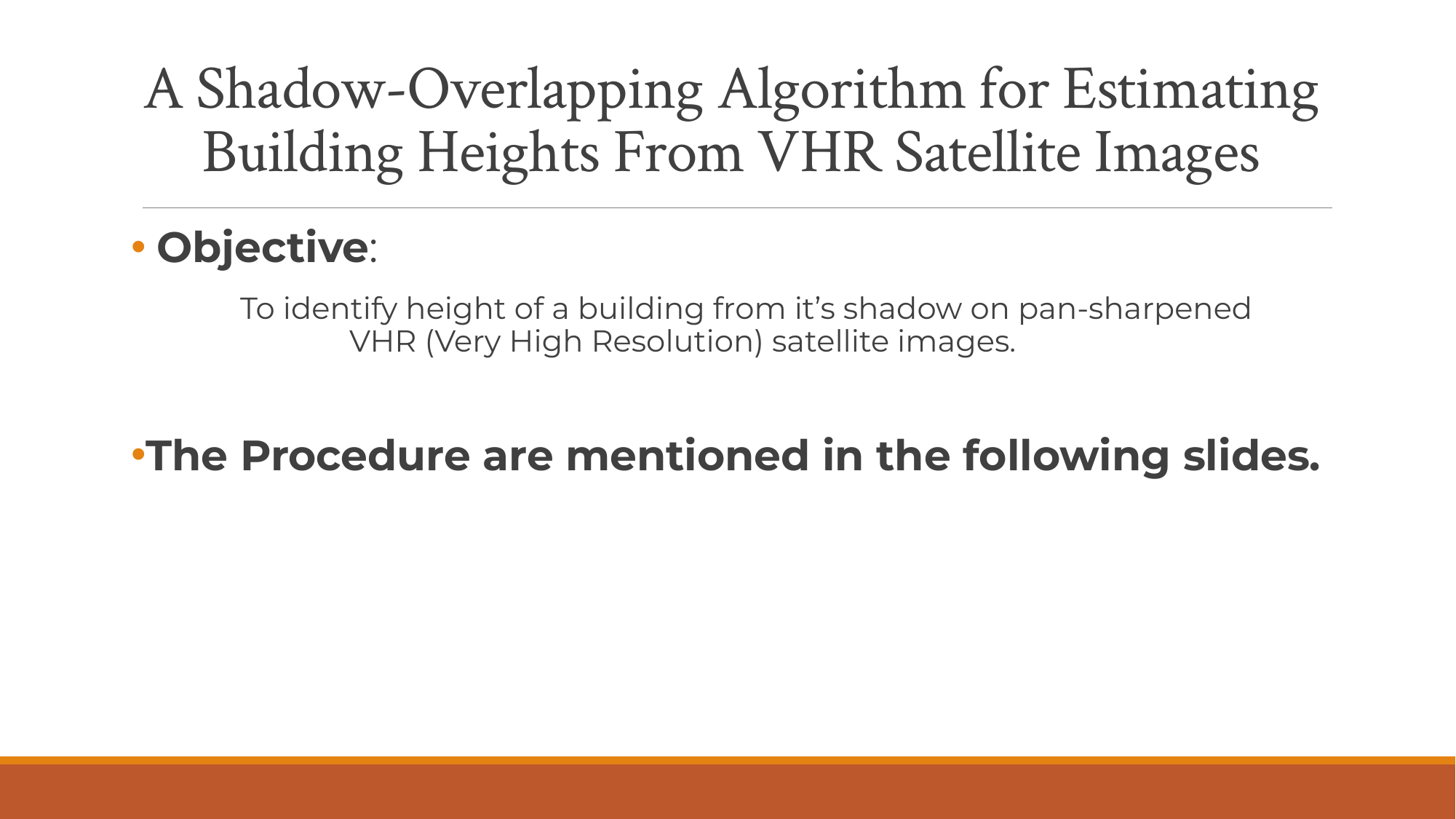

# A Shadow-Overlapping Algorithm for Estimating Building Heights From VHR Satellite Images
 Objective:
	To identify height of a building from it’s shadow on pan-sharpened 		VHR (Very High Resolution) satellite images.

The Procedure are mentioned in the following slides.